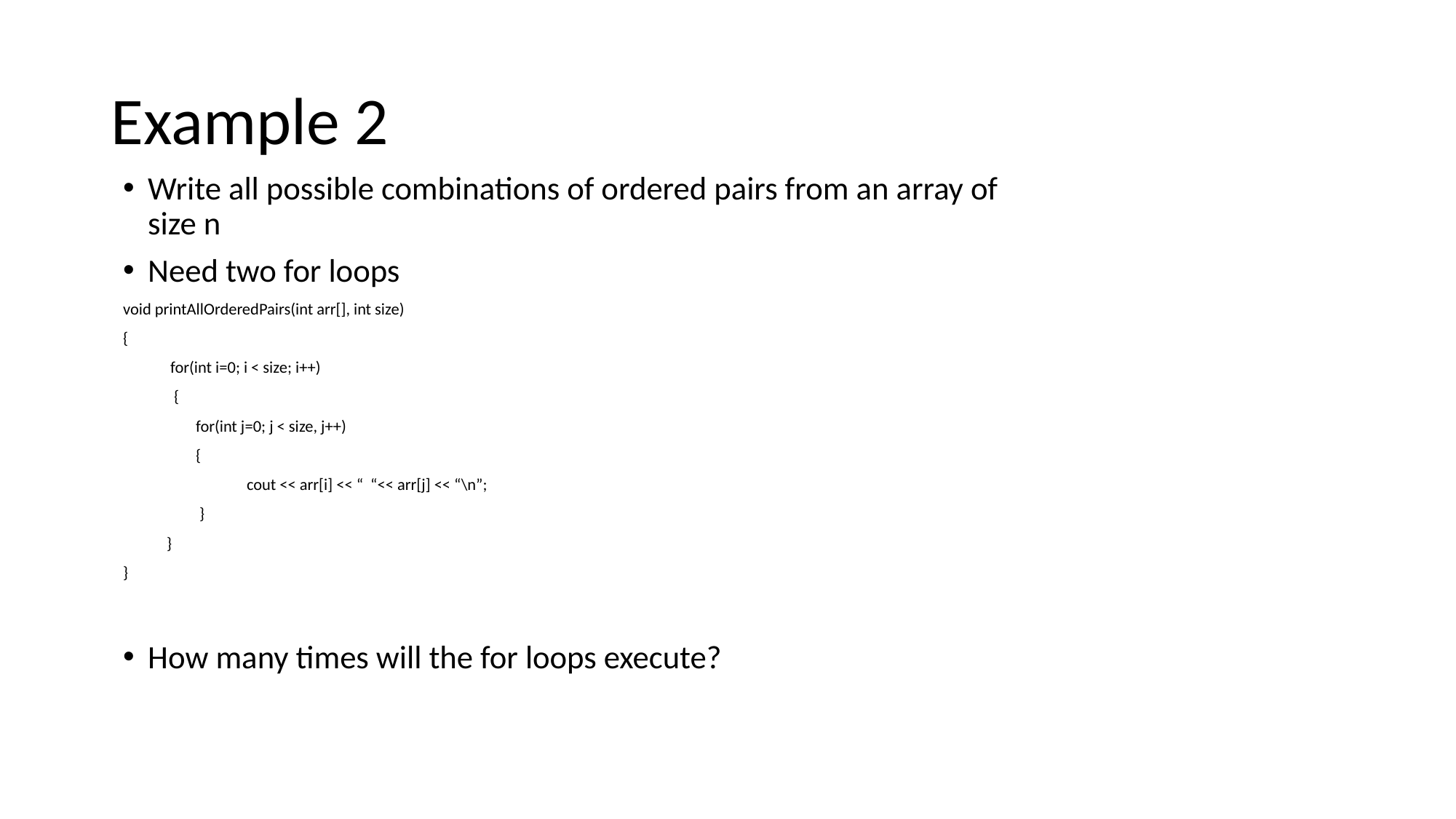

# Example 2
Write all possible combinations of ordered pairs from an array of size n
Need two for loops
void printAllOrderedPairs(int arr[], int size)
{
             for(int i=0; i < size; i++)
              {
                    for(int j=0; j < size, j++)
                    {
                                  cout << arr[i] << “  “<< arr[j] << “\n”;
                     }
            }
}

How many times will the for loops execute?